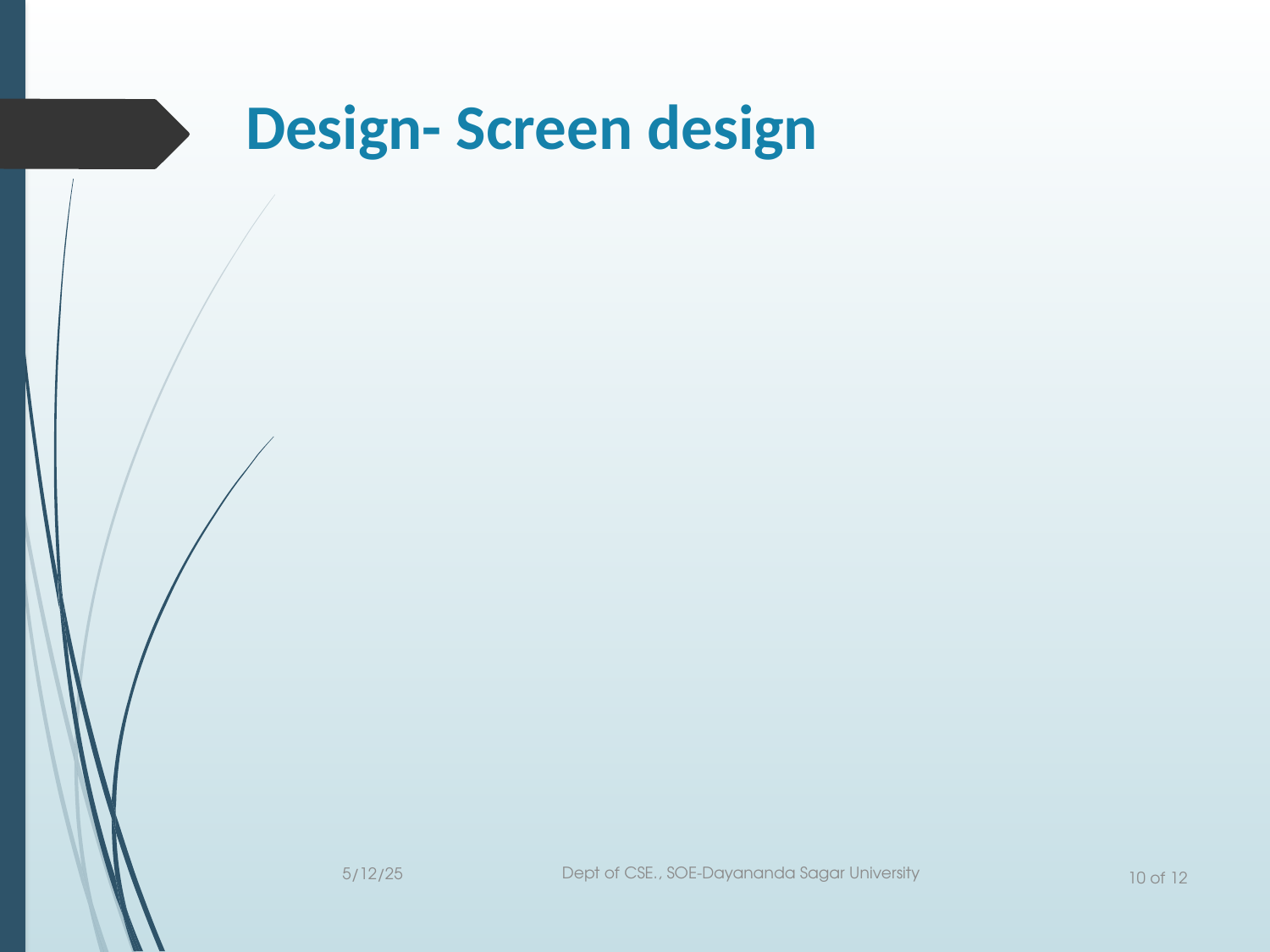

# Design- Screen design

5/12/25
Dept of CSE., SOE-Dayananda Sagar University
10 of 12